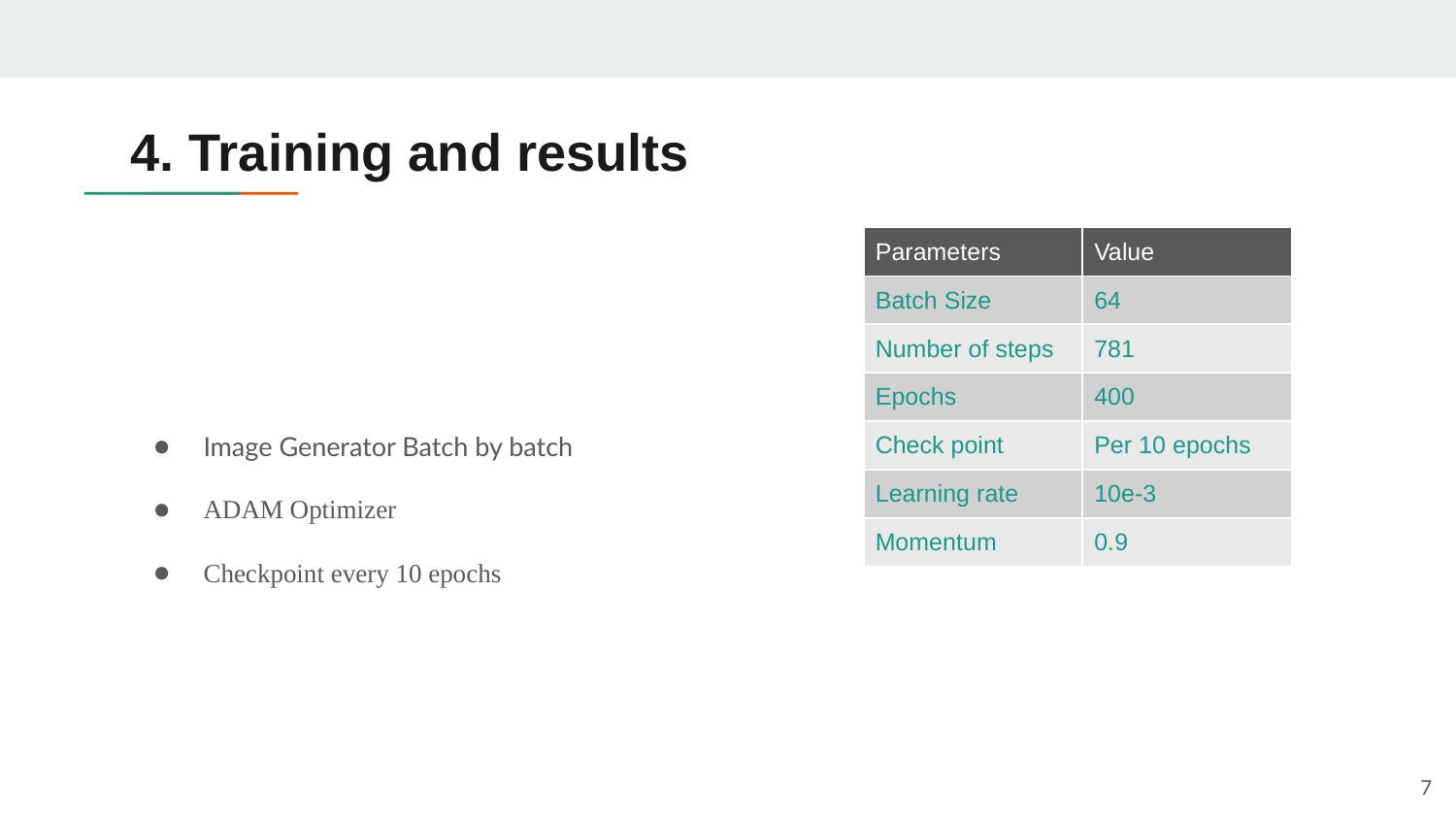

# 4. Training and results
| Parameters | Value |
| --- | --- |
| Batch Size | 64 |
| Number of steps | 781 |
| Epochs | 400 |
| Check point | Per 10 epochs |
| Learning rate | 10e-3 |
| Momentum | 0.9 |
Image Generator Batch by batch
ADAM Optimizer
Checkpoint every 10 epochs

7